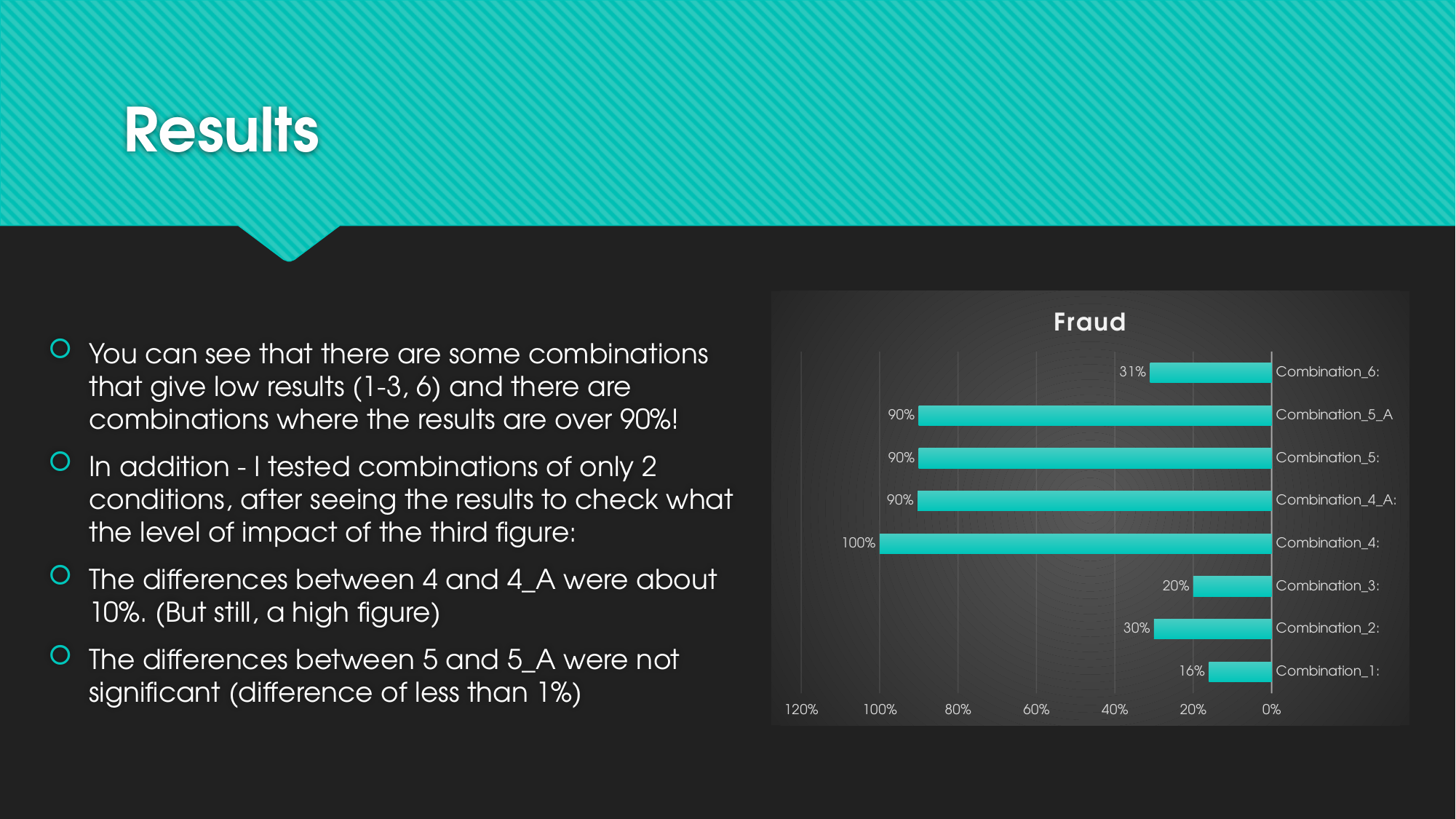

# Results

### Chart:

| Category | Fraud |
|---|---|
| Combination_1: | 0.16 |
| Combination_2: | 0.3 |
| Combination_3: | 0.2 |
| Combination_4: | 1.0 |
| Combination_4_A: | 0.903 |
| Combination_5: | 0.9 |
| Combination_5_A | 0.9 |
| Combination_6: | 0.31 |
You can see that there are some combinations that give low results (1-3, 6) and there are combinations where the results are over 90%!
In addition - I tested combinations of only 2 conditions, after seeing the results to check what the level of impact of the third figure:
The differences between 4 and 4_A were about 10%. (But still, a high figure)
The differences between 5 and 5_A were not significant (difference of less than 1%)